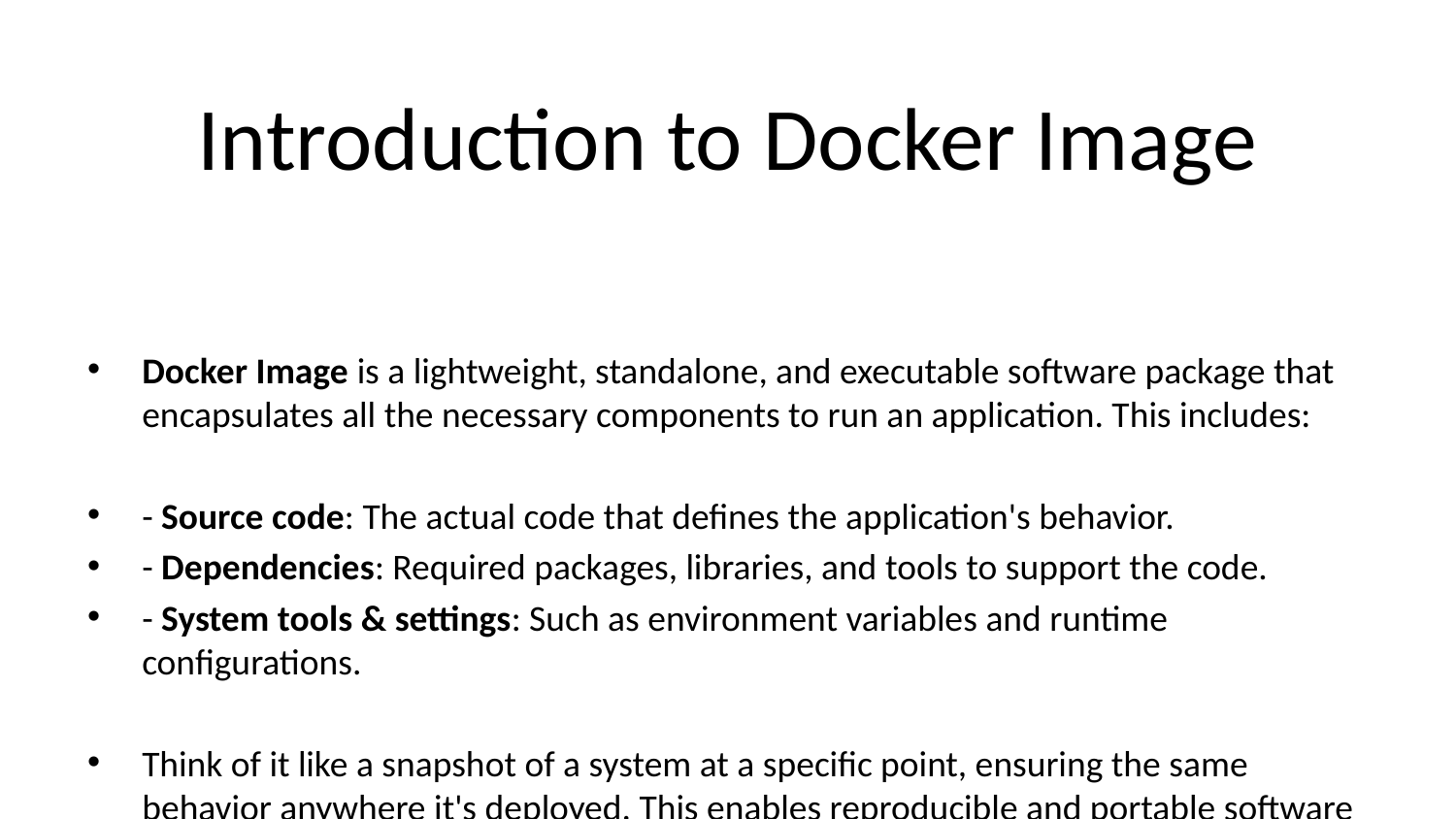

# Introduction to Docker Image

Docker Image is a lightweight, standalone, and executable software package that encapsulates all the necessary components to run an application. This includes:

- Source code: The actual code that defines the application's behavior.
- Dependencies: Required packages, libraries, and tools to support the code.
- System tools & settings: Such as environment variables and runtime configurations.

Think of it like a snapshot of a system at a specific point, ensuring the same behavior anywhere it's deployed. This enables reproducible and portable software development.